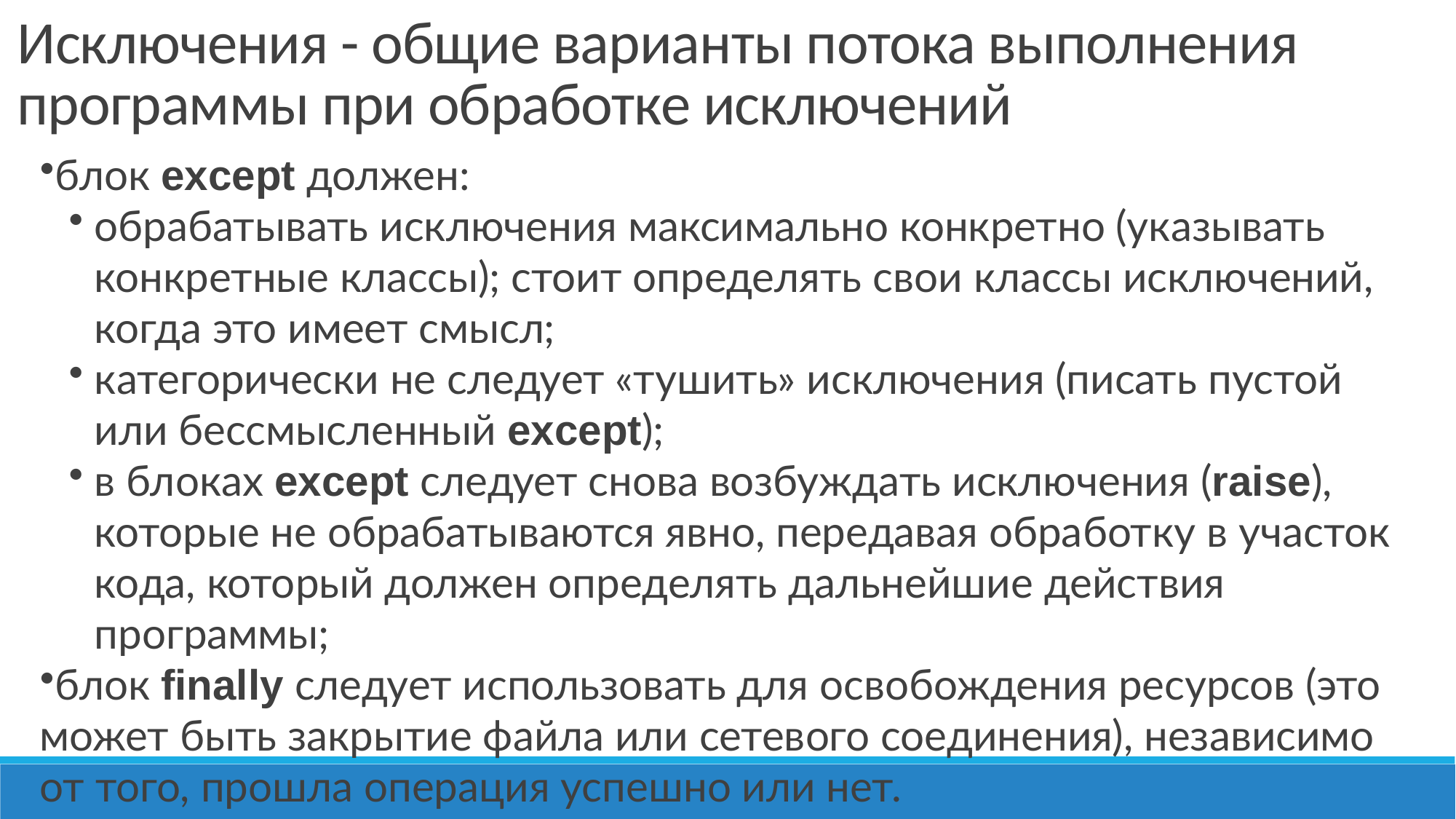

Исключения - общие варианты потока выполнения программы при обработке исключений
блок except должен:
обрабатывать исключения максимально конкретно (указывать конкретные классы); стоит определять свои классы исключений, когда это имеет смысл;
категорически не следует «тушить» исключения (писать пустой или бессмысленный except);
в блоках except следует снова возбуждать исключения (raise), которые не обрабатываются явно, передавая обработку в участок кода, который должен определять дальнейшие действия программы;
блок finally следует использовать для освобождения ресурсов (это может быть закрытие файла или сетевого соединения), независимо от того, прошла операция успешно или нет.